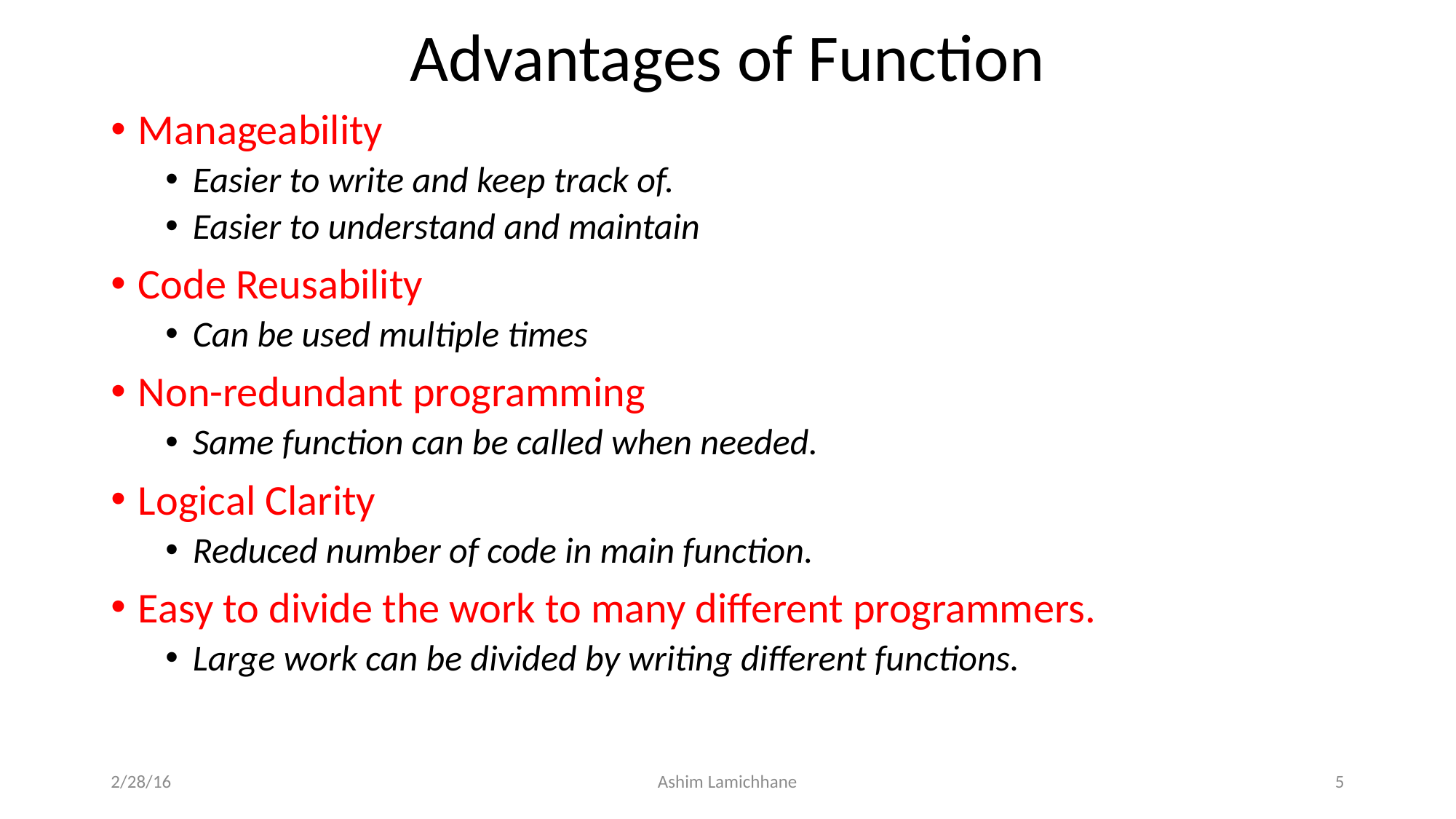

# Advantages of Function
Manageability
Easier to write and keep track of.
Easier to understand and maintain
Code Reusability
Can be used multiple times
Non-redundant programming
Same function can be called when needed.
Logical Clarity
Reduced number of code in main function.
Easy to divide the work to many different programmers.
Large work can be divided by writing different functions.
2/28/16
Ashim Lamichhane
5